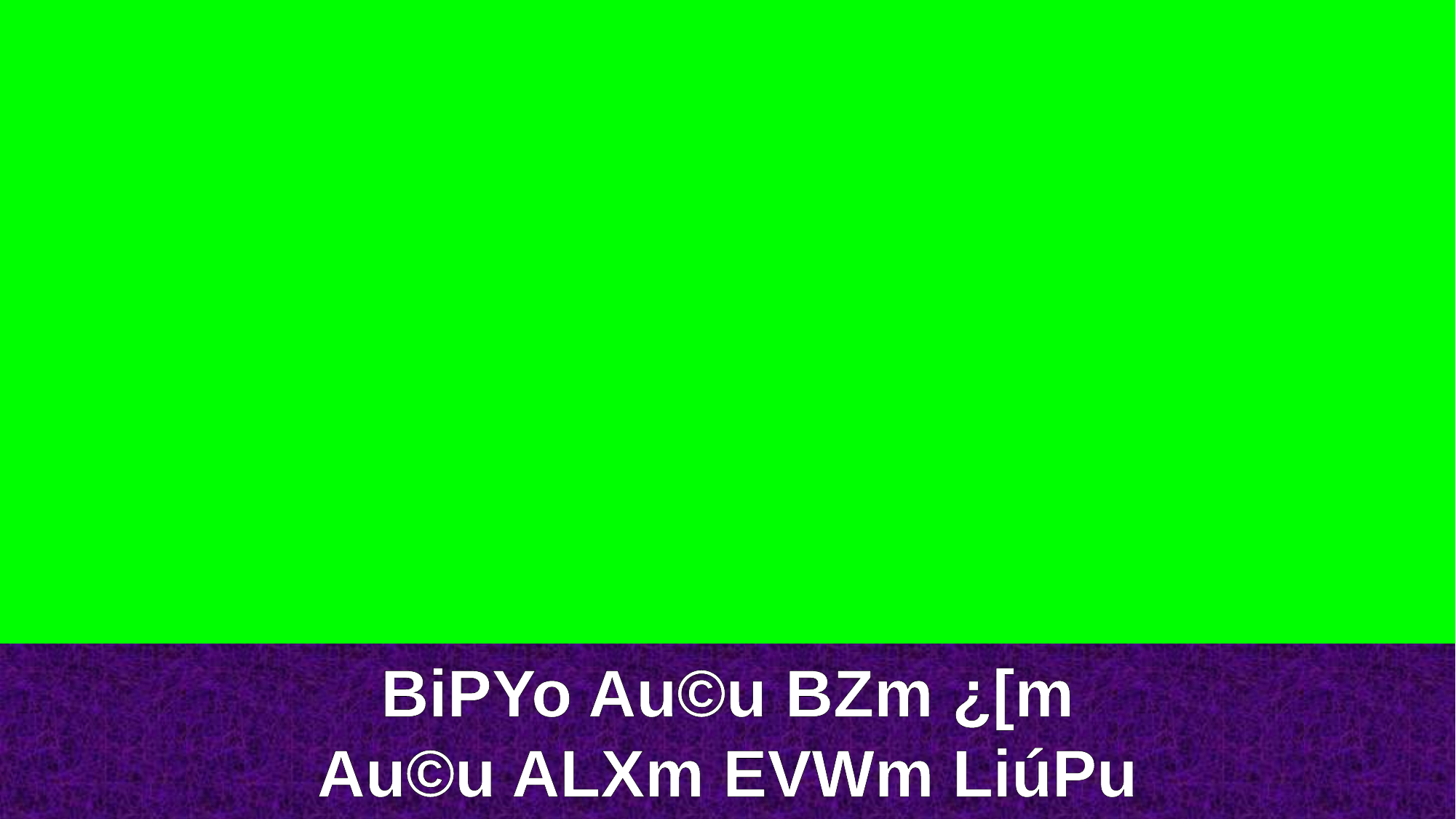

BiPYo Au©u BZm ¿[m
Au©u ALXm EVWm LiúPu